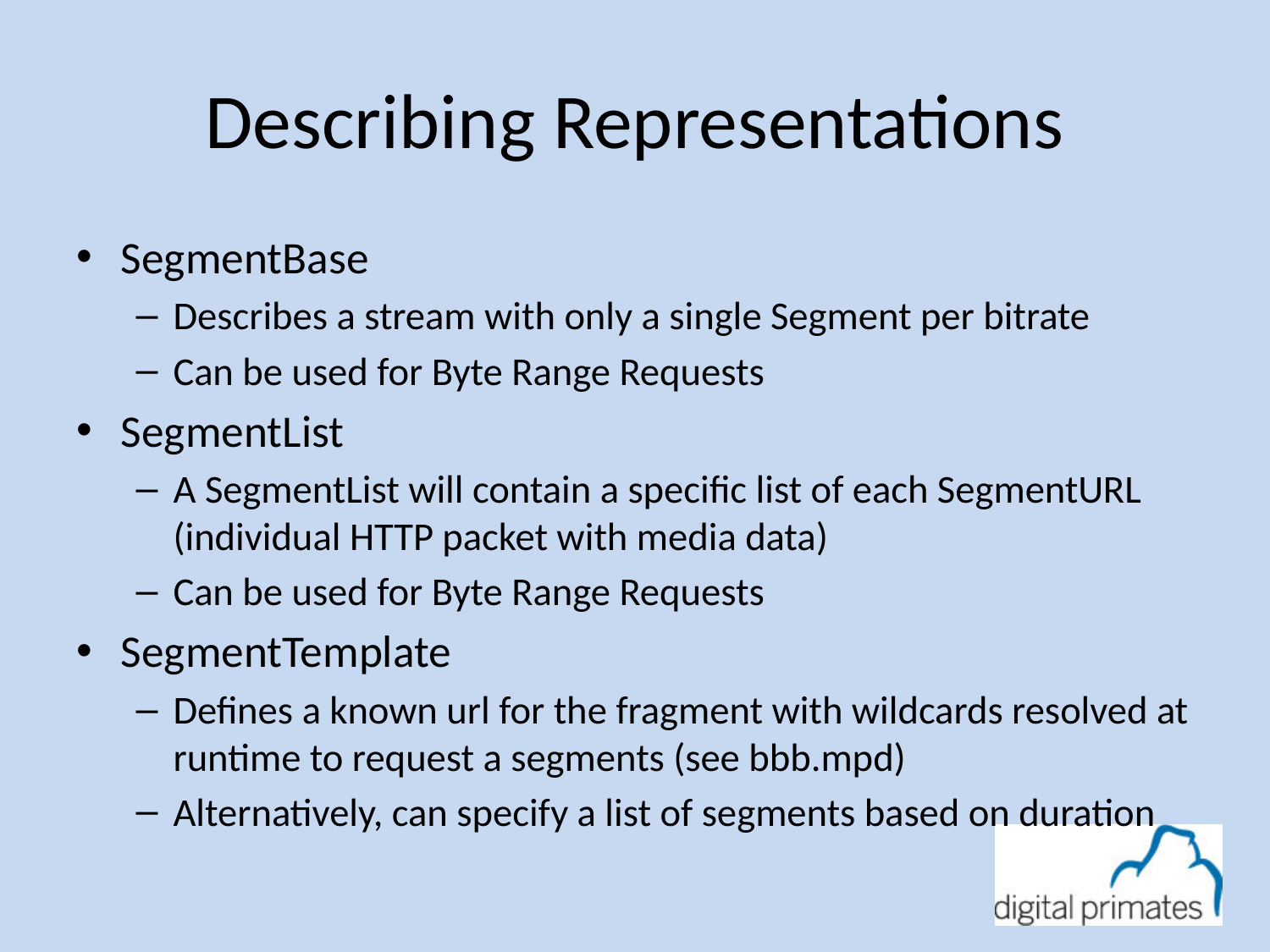

# Describing Representations
SegmentBase
Describes a stream with only a single Segment per bitrate
Can be used for Byte Range Requests
SegmentList
A SegmentList will contain a specific list of each SegmentURL (individual HTTP packet with media data)
Can be used for Byte Range Requests
SegmentTemplate
Defines a known url for the fragment with wildcards resolved at runtime to request a segments (see bbb.mpd)
Alternatively, can specify a list of segments based on duration